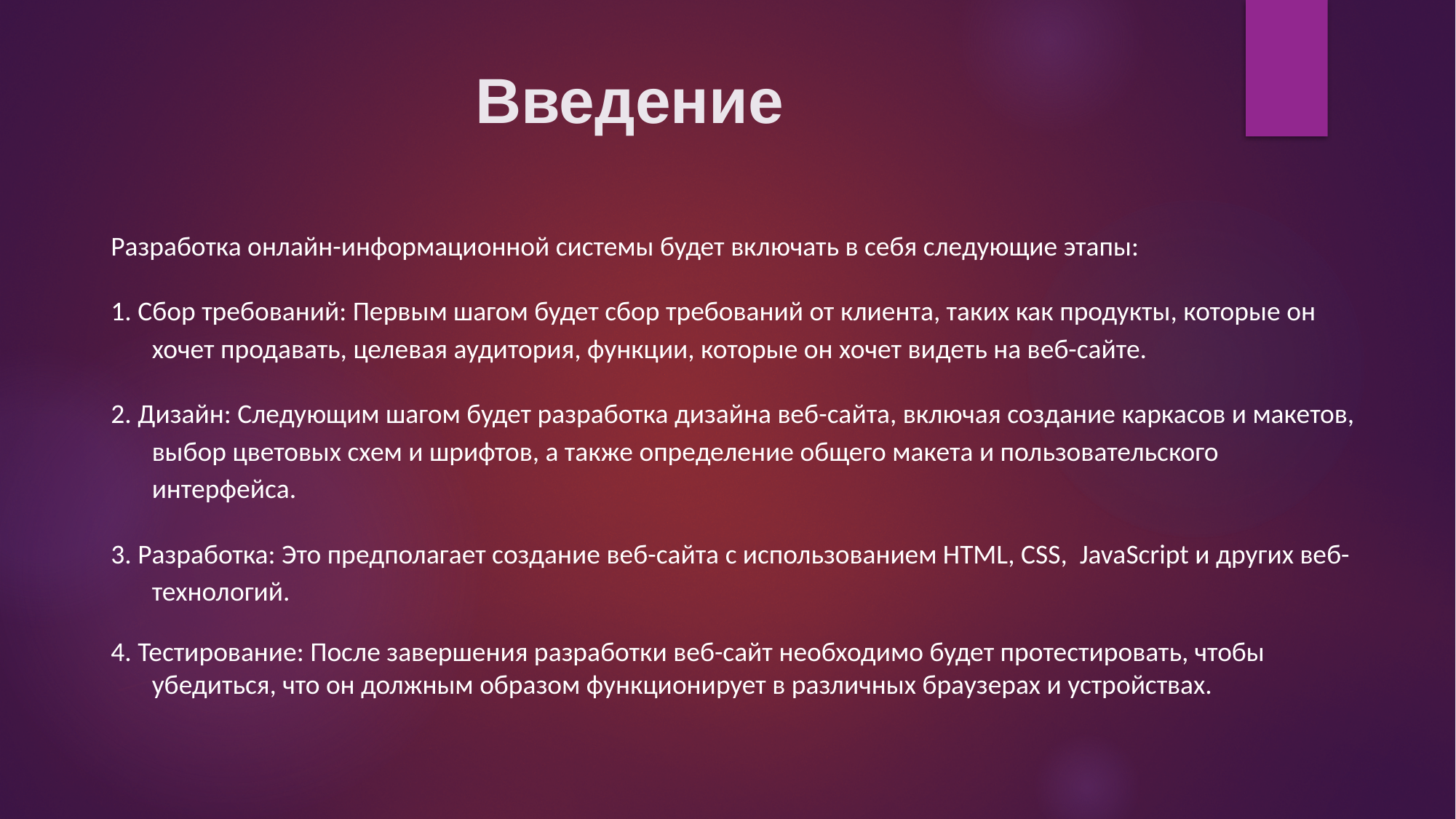

# Введение
Разработка онлайн-информационной системы будет включать в себя следующие этапы:
1. Сбор требований: Первым шагом будет сбор требований от клиента, таких как продукты, которые он хочет продавать, целевая аудитория, функции, которые он хочет видеть на веб-сайте.
2. Дизайн: Следующим шагом будет разработка дизайна веб-сайта, включая создание каркасов и макетов, выбор цветовых схем и шрифтов, а также определение общего макета и пользовательского интерфейса.
3. Разработка: Это предполагает создание веб-сайта с использованием HTML, CSS,  JavaScript и других веб-технологий.
4. Тестирование: После завершения разработки веб-сайт необходимо будет протестировать, чтобы убедиться, что он должным образом функционирует в различных браузерах и устройствах.